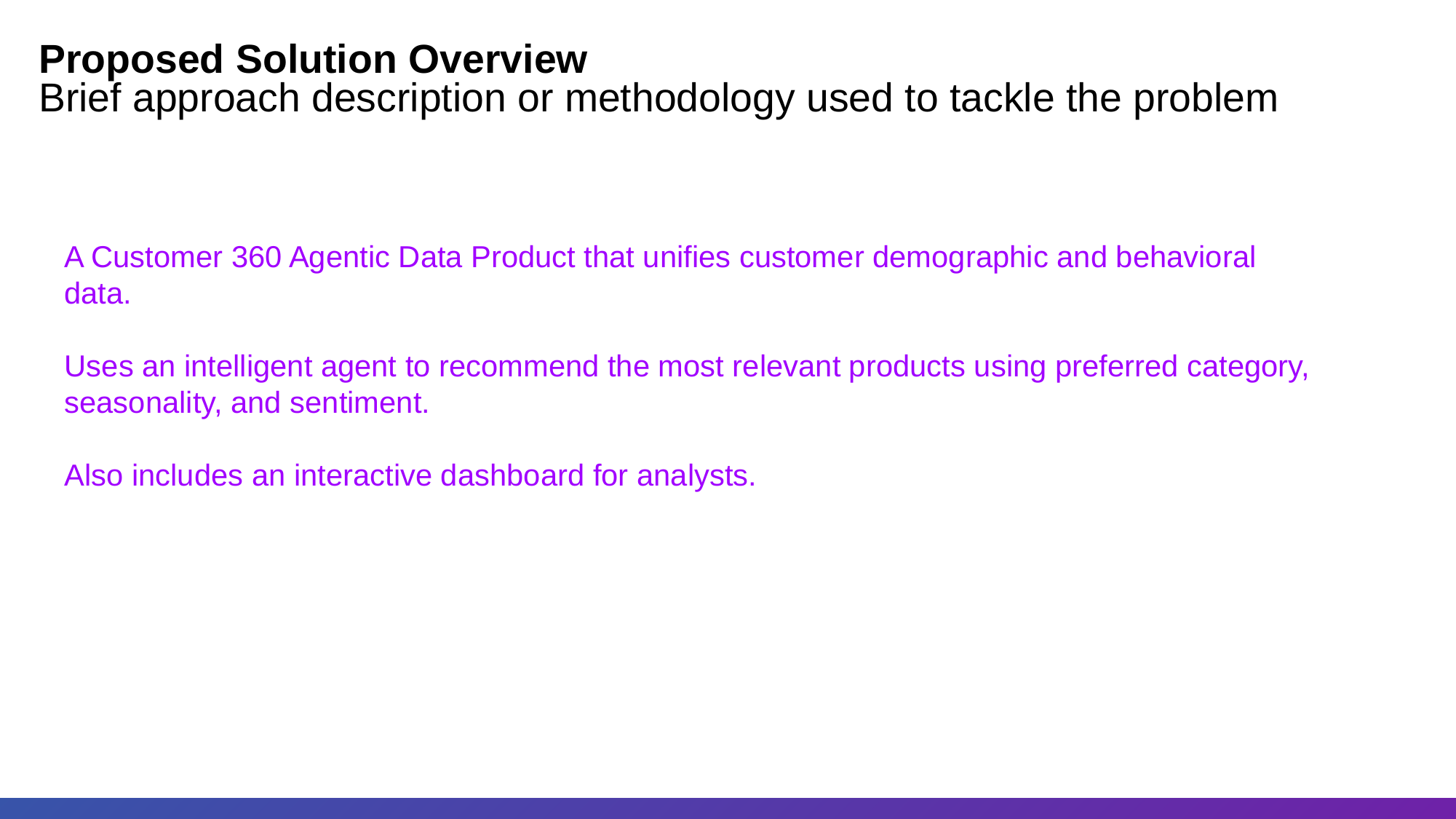

Proposed Solution Overview
Brief approach description or methodology used to tackle the problem
A Customer 360 Agentic Data Product that unifies customer demographic and behavioral data.

Uses an intelligent agent to recommend the most relevant products using preferred category, seasonality, and sentiment.

Also includes an interactive dashboard for analysts.